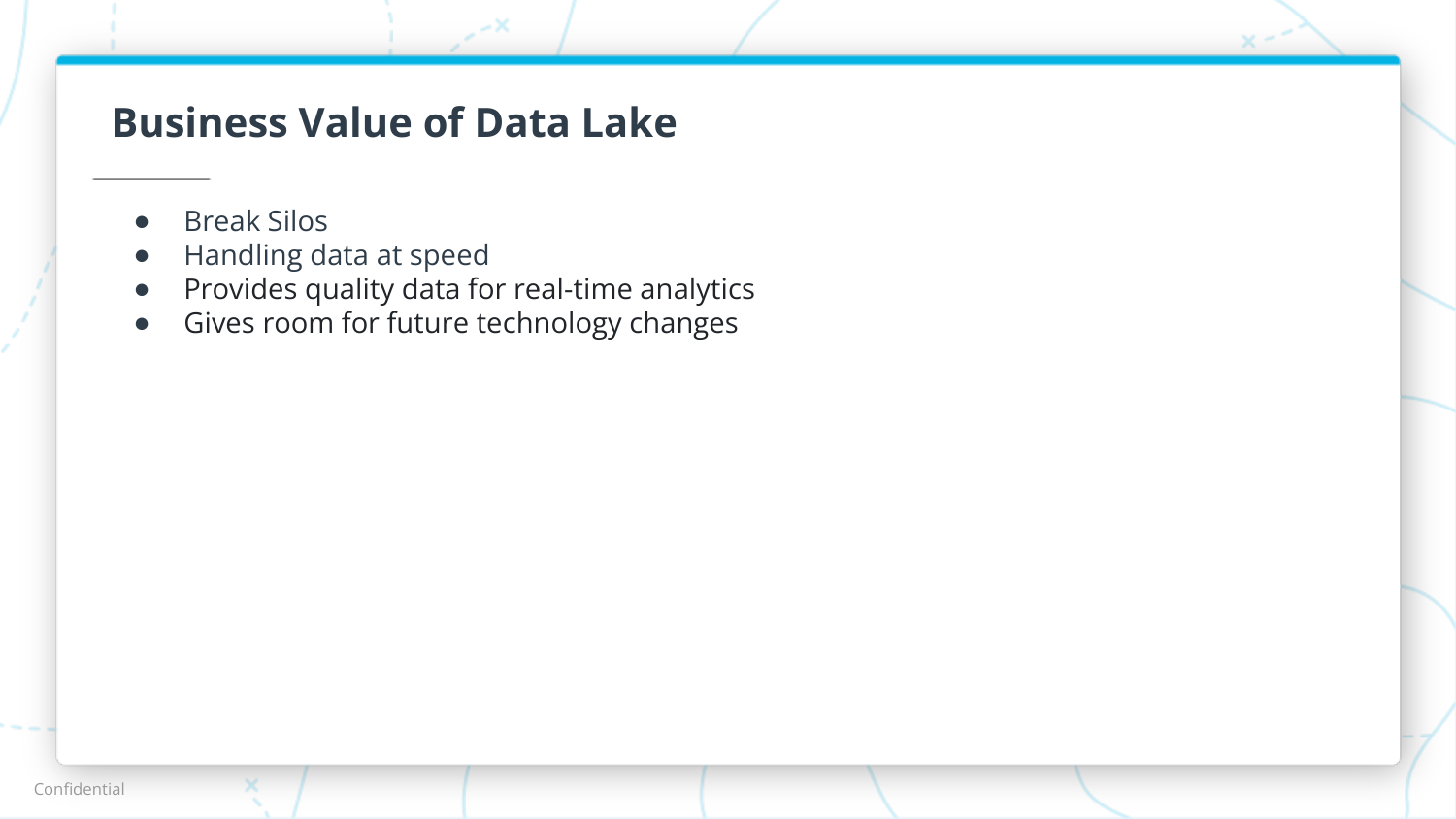

# Business Value of Data Lake
Break Silos
Handling data at speed
Provides quality data for real-time analytics
Gives room for future technology changes